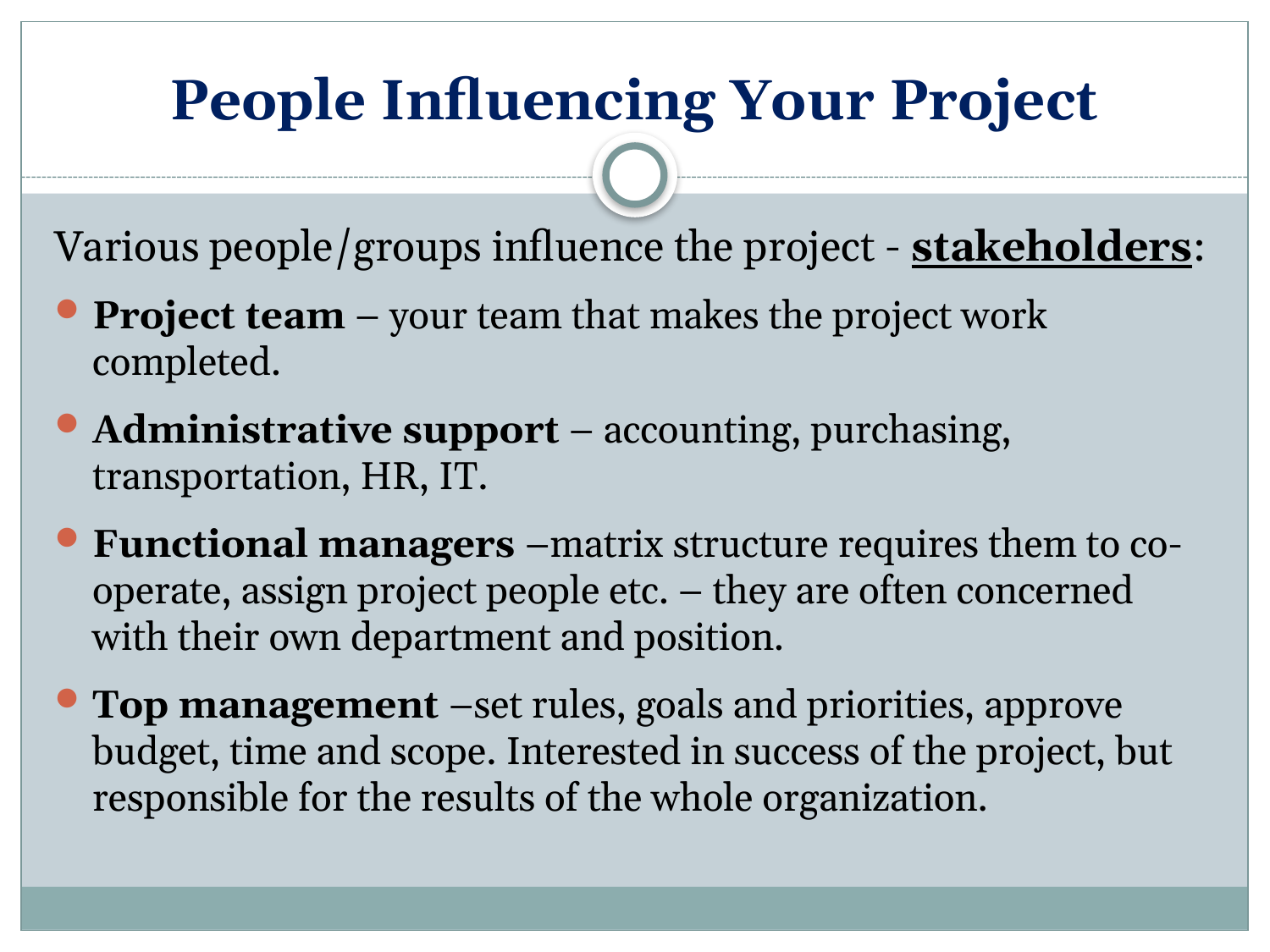

# People Influencing Your Project
Various people/groups influence the project - stakeholders:
Project team – your team that makes the project work completed.
Administrative support – accounting, purchasing, transportation, HR, IT.
Functional managers –matrix structure requires them to co-operate, assign project people etc. – they are often concerned with their own department and position.
Top management –set rules, goals and priorities, approve budget, time and scope. Interested in success of the project, but responsible for the results of the whole organization.